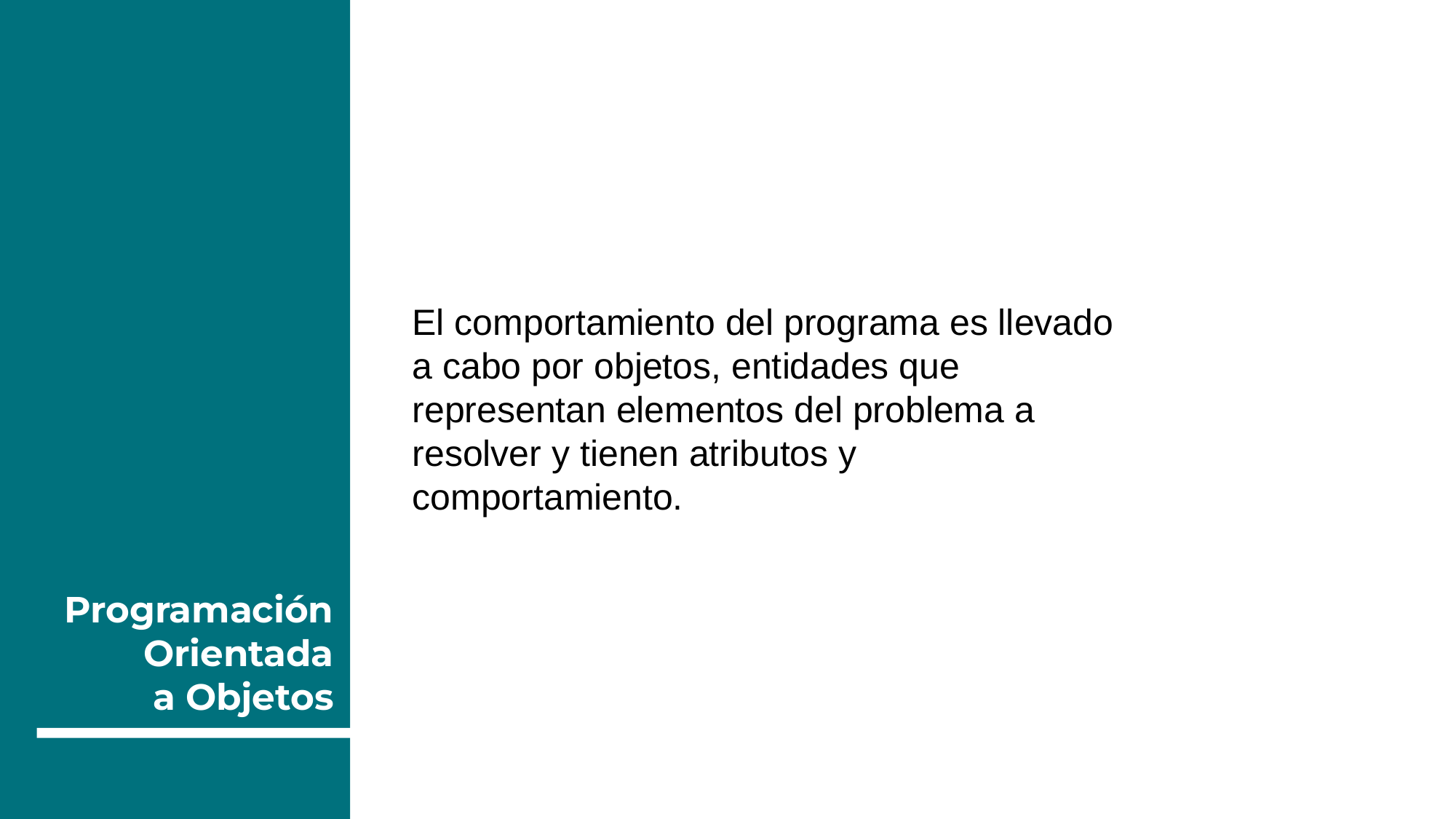

El comportamiento del programa es llevado a cabo por objetos, entidades que representan elementos del problema a resolver y tienen atributos y comportamiento.
# Programación Orientada a Objetos